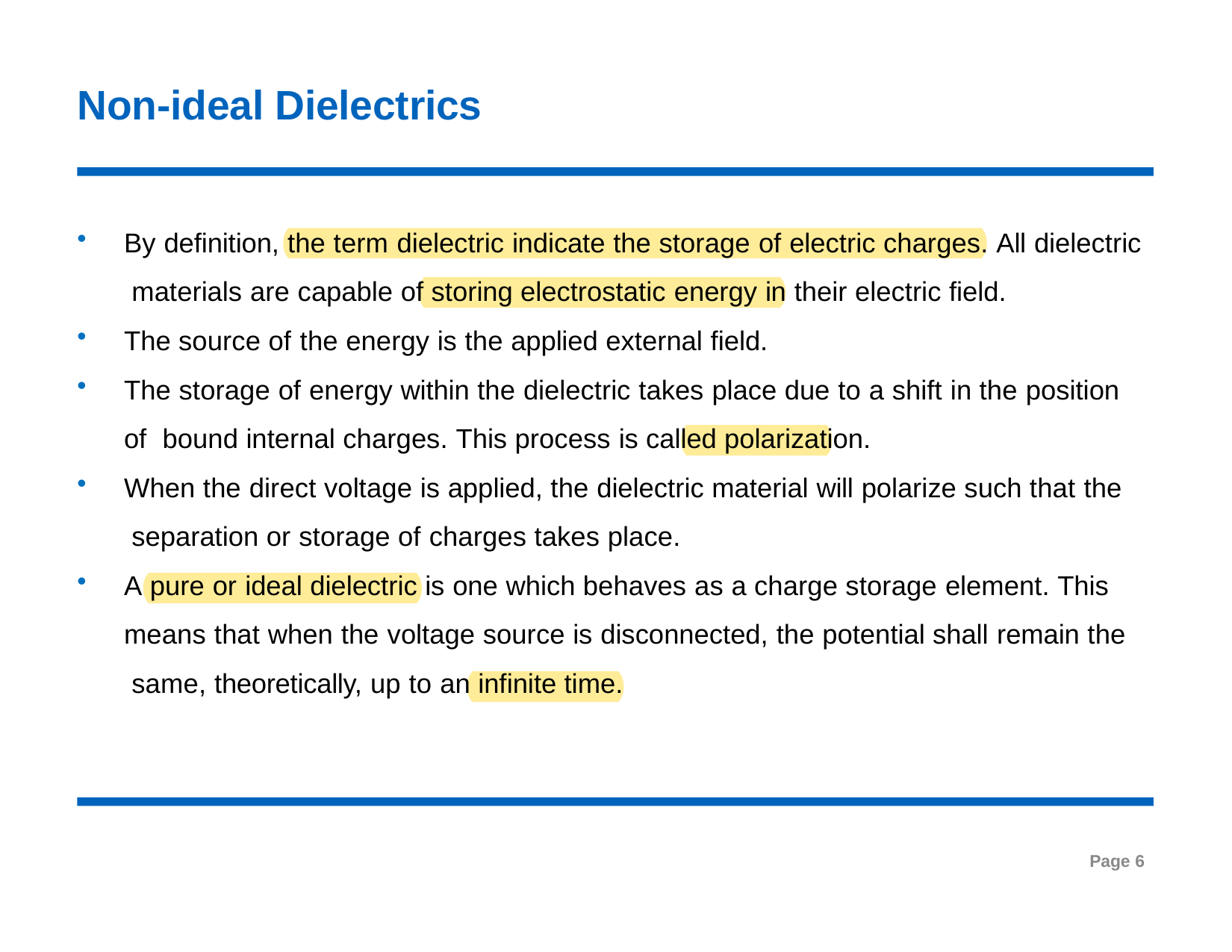

# Non-ideal Dielectrics

By definition, the term dielectric indicate the storage of electric charges. All dielectric  materials are capable of storing electrostatic energy in their electric field.
The source of the energy is the applied external field.
The storage of energy within the dielectric takes place due to a shift in the position of  bound internal charges. This process is called polarization.
When the direct voltage is applied, the dielectric material will polarize such that the  separation or storage of charges takes place.
A pure or ideal dielectric is one which behaves as a charge storage element. This  means that when the voltage source is disconnected, the potential shall remain the  same, theoretically, up to an infinite time.

Page 6